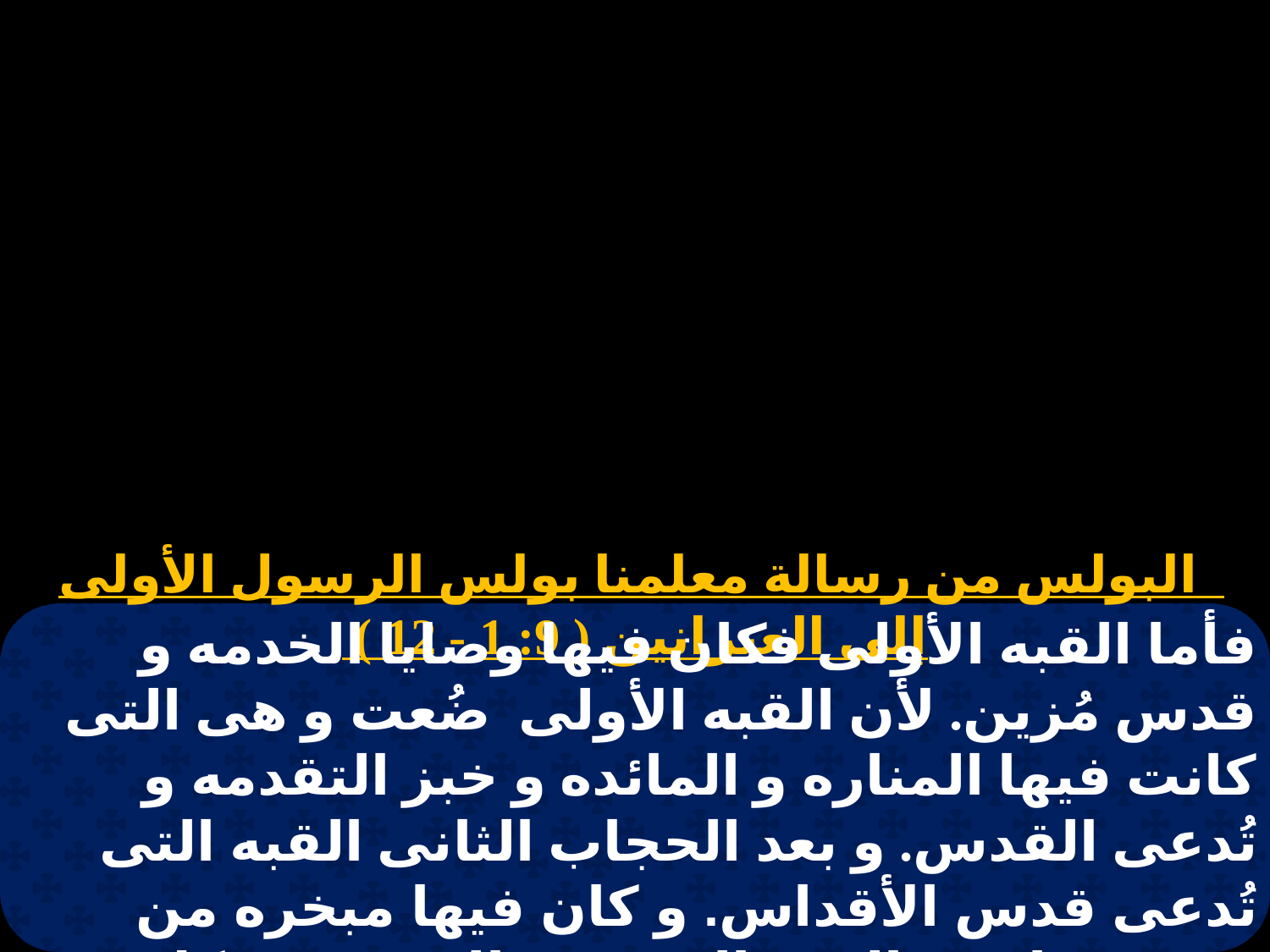

# 1 بشنس
 البولس من رسالة معلمنا بولس الرسول الأولى إلى العبرانين ( 9: 1 - 12 )
فأما القبه الأولى فكان فيها وصايا الخدمه و قدس مُزين. لأن القبه الأولى  ضُعت و هى التى كانت فيها المناره و المائده و خبز التقدمه و تُدعى القدس. و بعد الحجاب الثانى القبه التى تُدعى قدس الأقداس. و كان فيها مبخره من ذهب و تابوت العهد المُصفح بالذهب من كل جانب. و كان فيها قسط الذهب الذى فيه المن و عصا هارون التى أفرخت لوحا العهد.